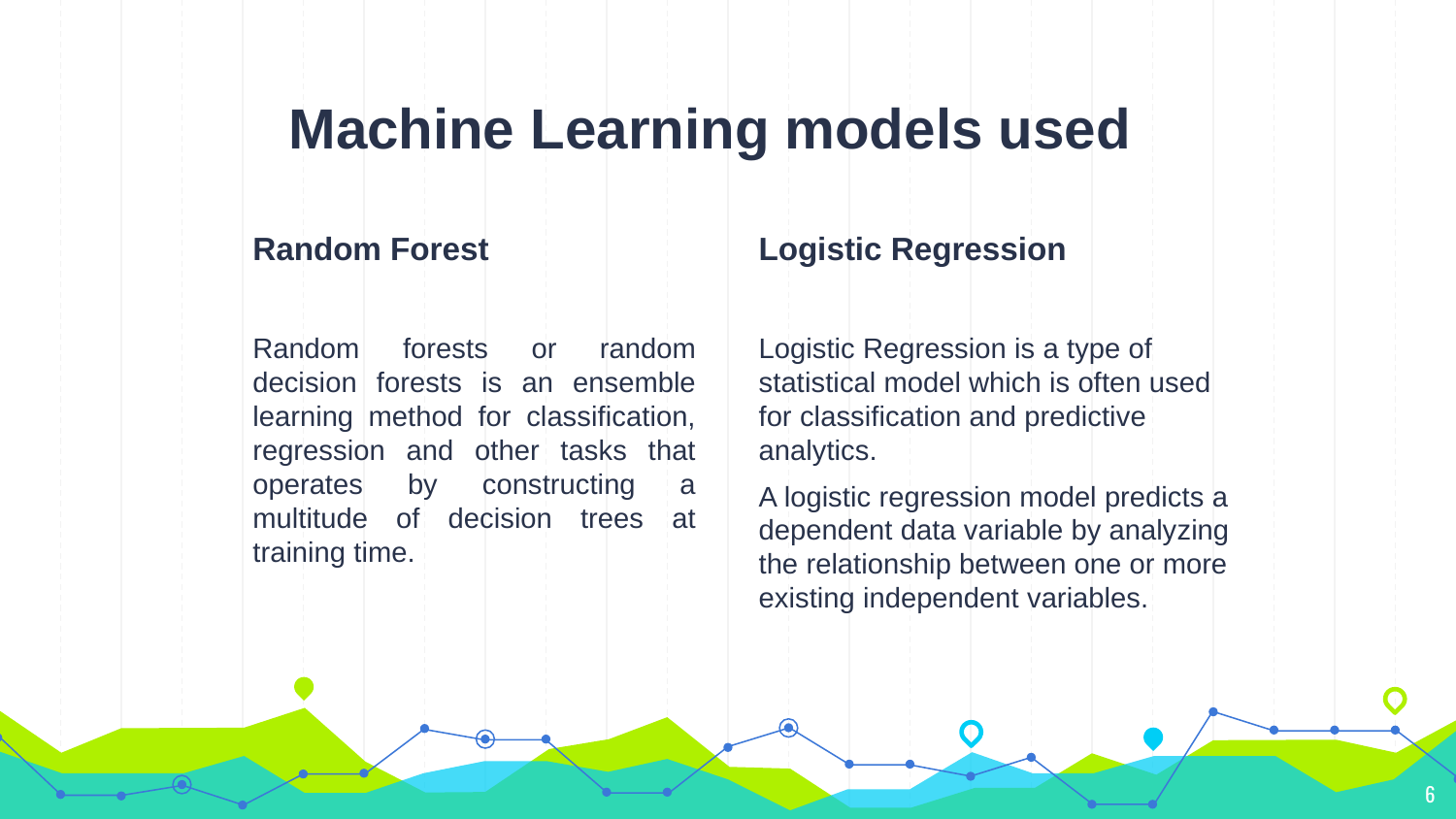

Machine Learning models used
Logistic Regression

Logistic Regression is a type of statistical model which is often used for classification and predictive analytics.
A logistic regression model predicts a dependent data variable by analyzing the relationship between one or more existing independent variables.
Random Forest

Random forests or random decision forests is an ensemble learning method for classification, regression and other tasks that operates by constructing a multitude of decision trees at training time.
6